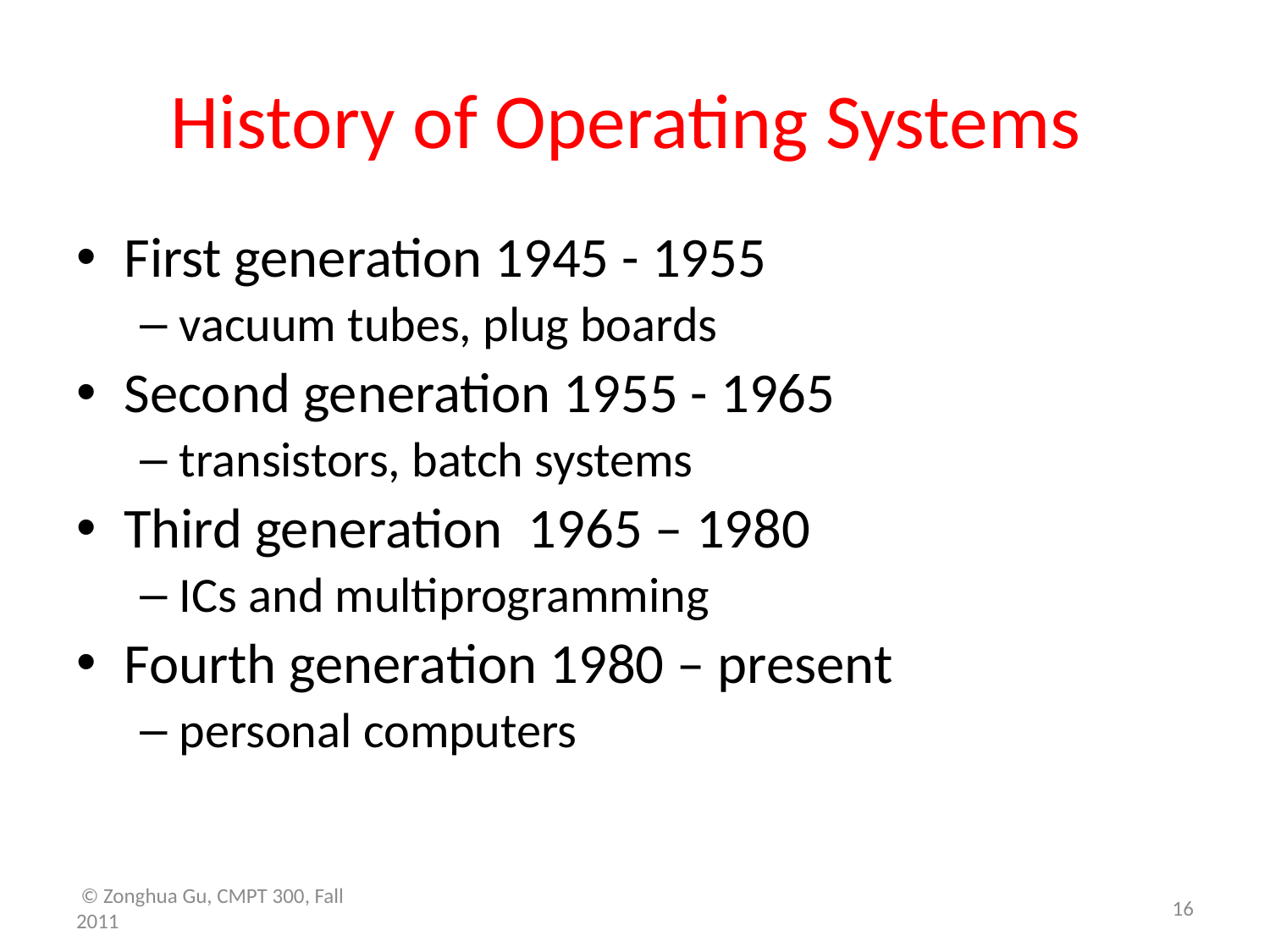

# History of Operating Systems
First generation 1945 - 1955
vacuum tubes, plug boards
Second generation 1955 - 1965
transistors, batch systems
Third generation  1965 – 1980
ICs and multiprogramming
Fourth generation 1980 – present
personal computers

 © Zonghua Gu, CMPT 300, Fall 2011
16